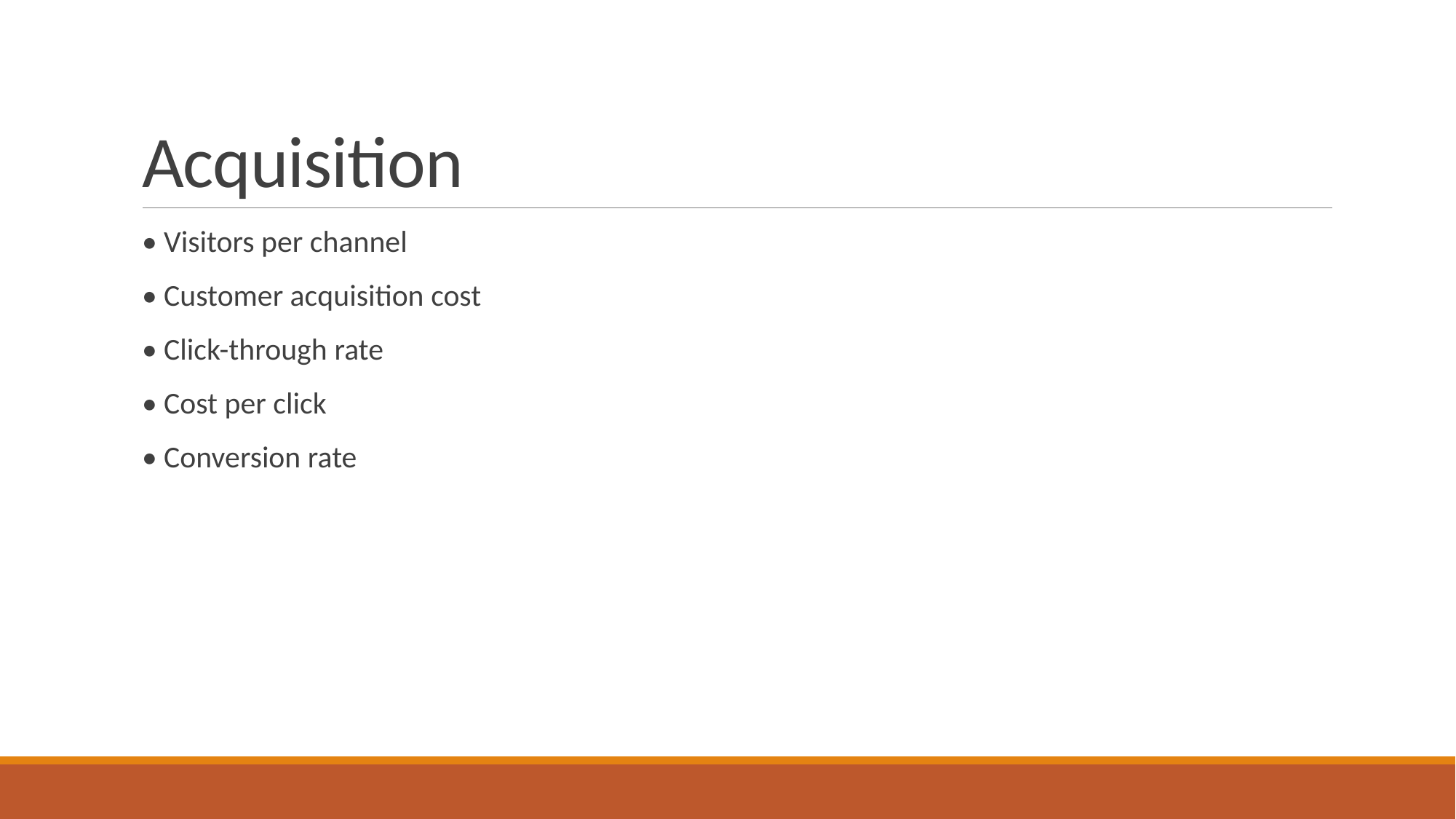

# Acquisition
• Visitors per channel
• Customer acquisition cost
• Click-through rate
• Cost per click
• Conversion rate